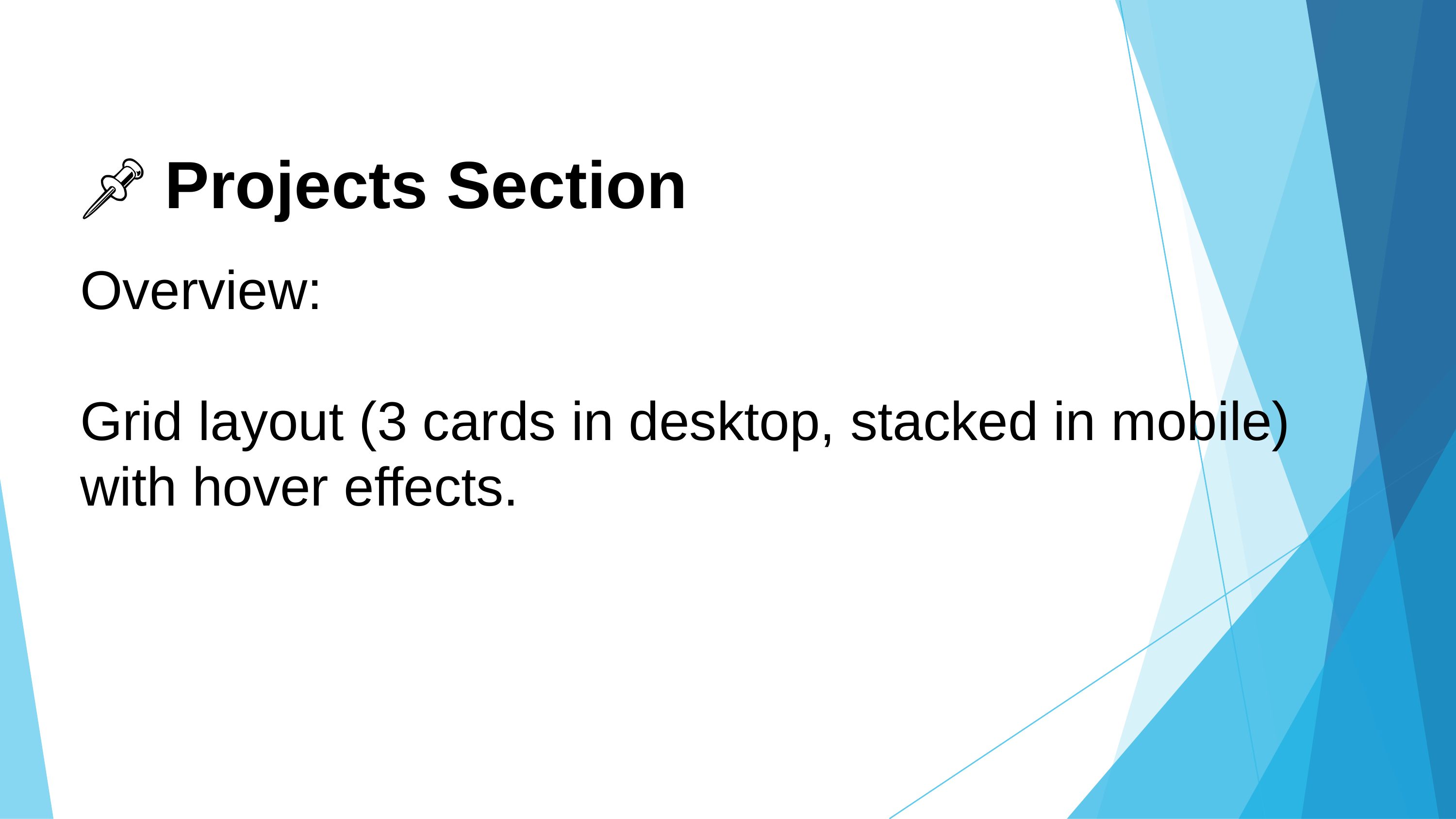

📌 Projects Section

Overview:

Grid layout (3 cards in desktop, stacked in mobile) with hover effects.